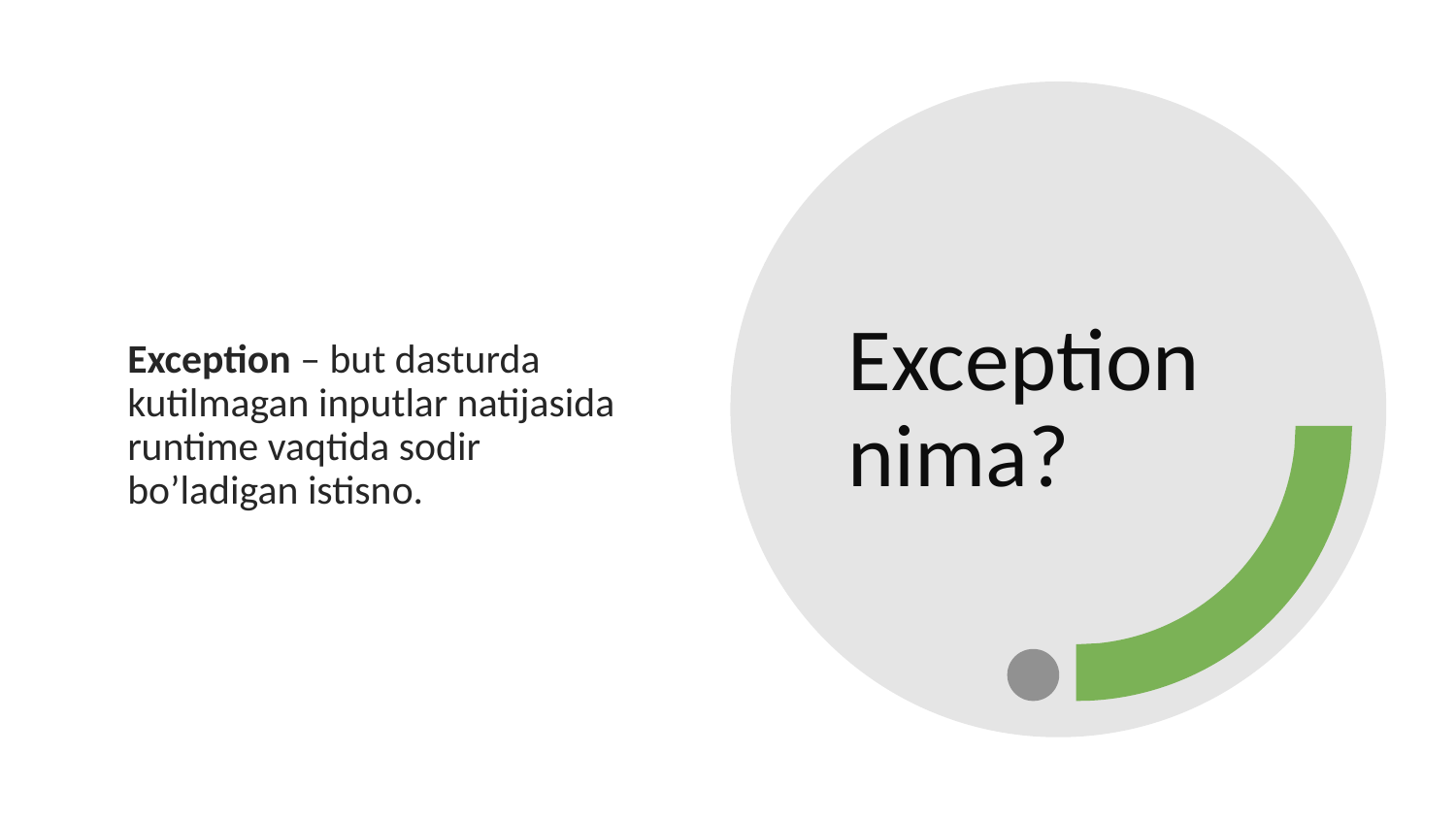

Exception nima?
Exception – but dasturda kutilmagan inputlar natijasida runtime vaqtida sodir bo’ladigan istisno.